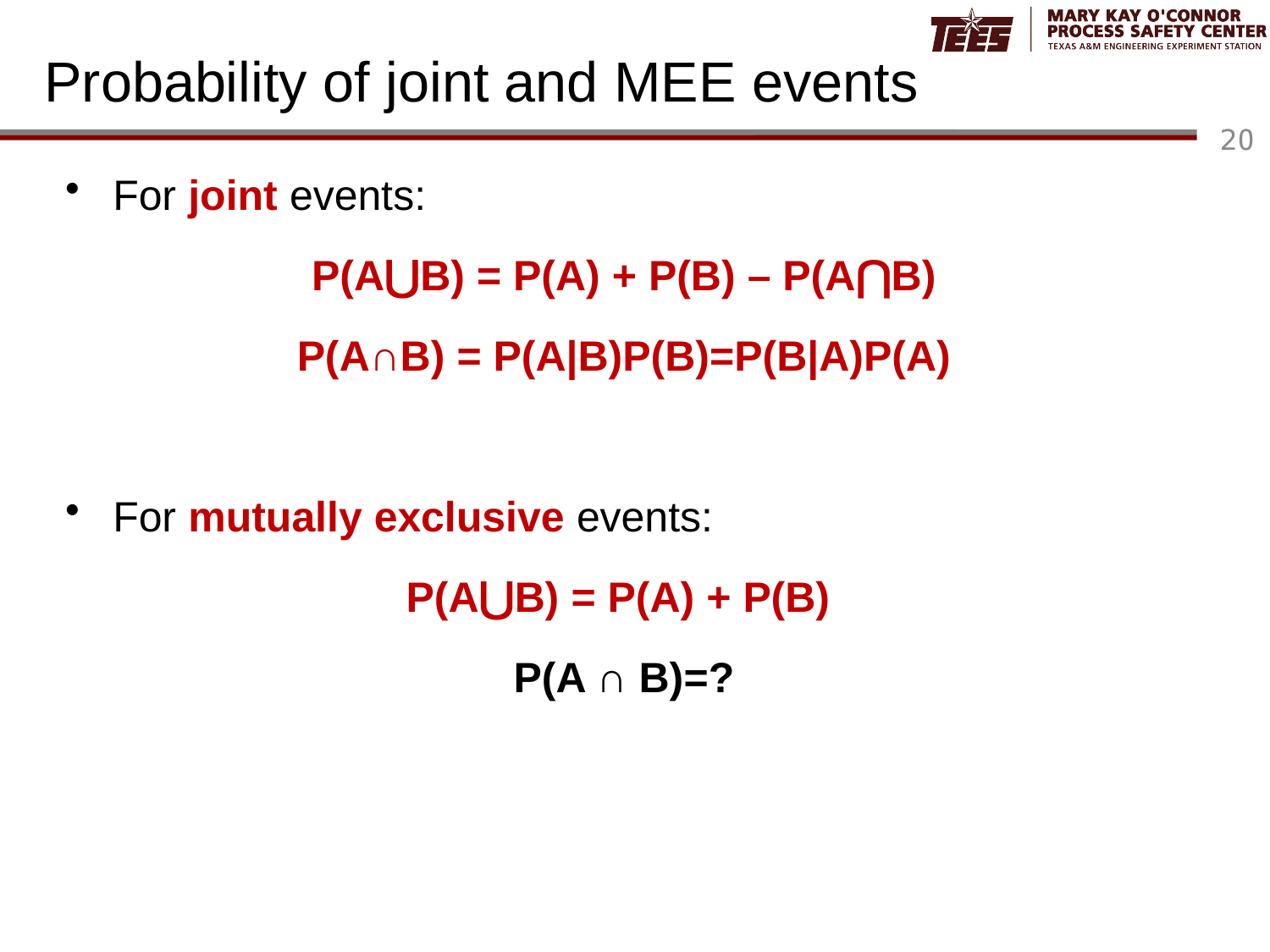

# Probability of joint and MEE events
For joint events:
P(A⋃B) = P(A) + P(B) – P(A⋂B)
P(A∩B) = P(A|B)P(B)=P(B|A)P(A)

For mutually exclusive events:
P(A⋃B) = P(A) + P(B)
P(A ∩ B)=?